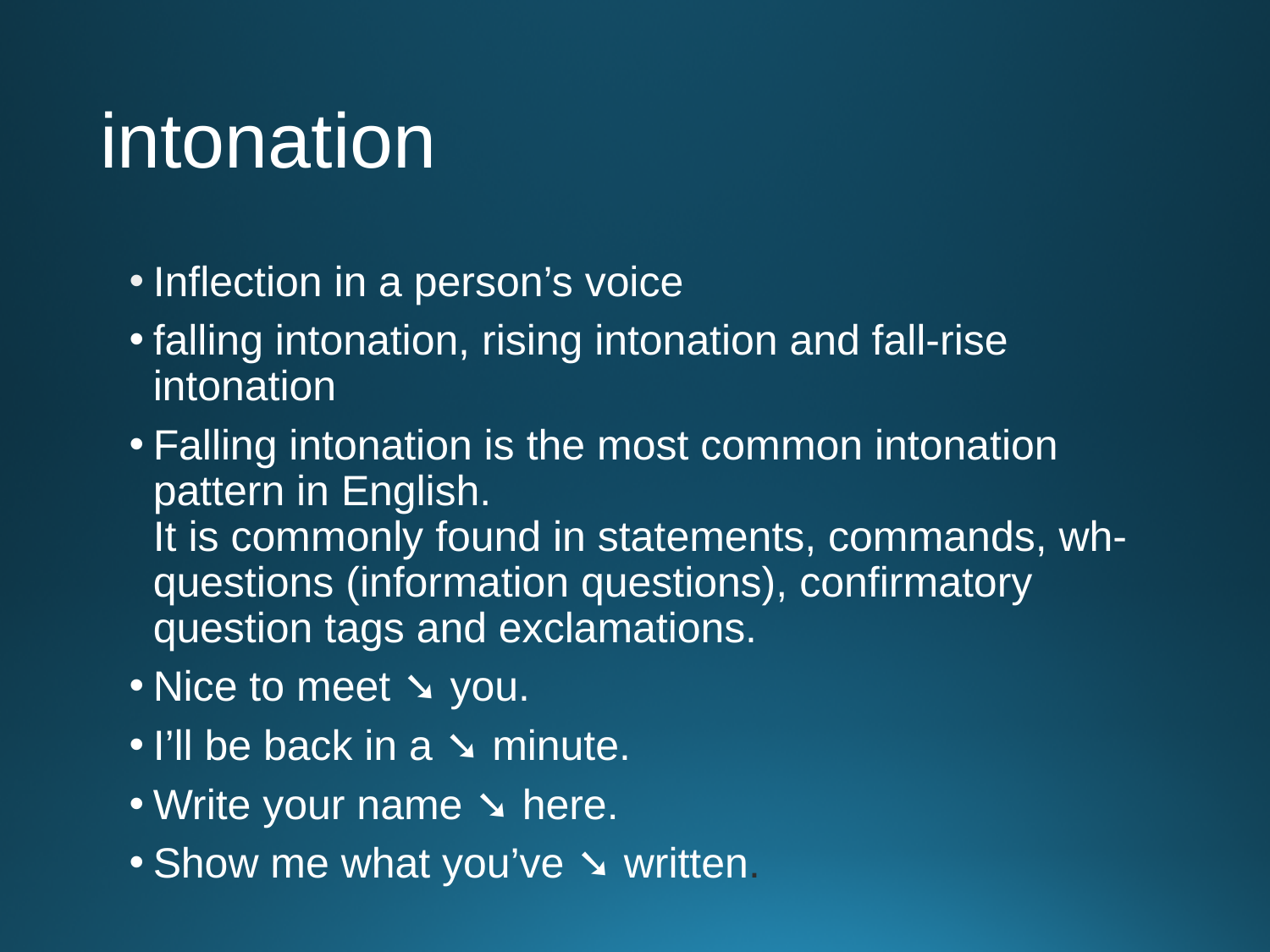

# intonation
Inflection in a person’s voice
falling intonation, rising intonation and fall-rise intonation
Falling intonation is the most common intonation pattern in English.
It is commonly found in statements, commands, wh-questions (information questions), confirmatory question tags and exclamations.
Nice to meet ➘ you.
I’ll be back in a ➘ minute.
Write your name ➘ here.
Show me what you’ve ➘ written.